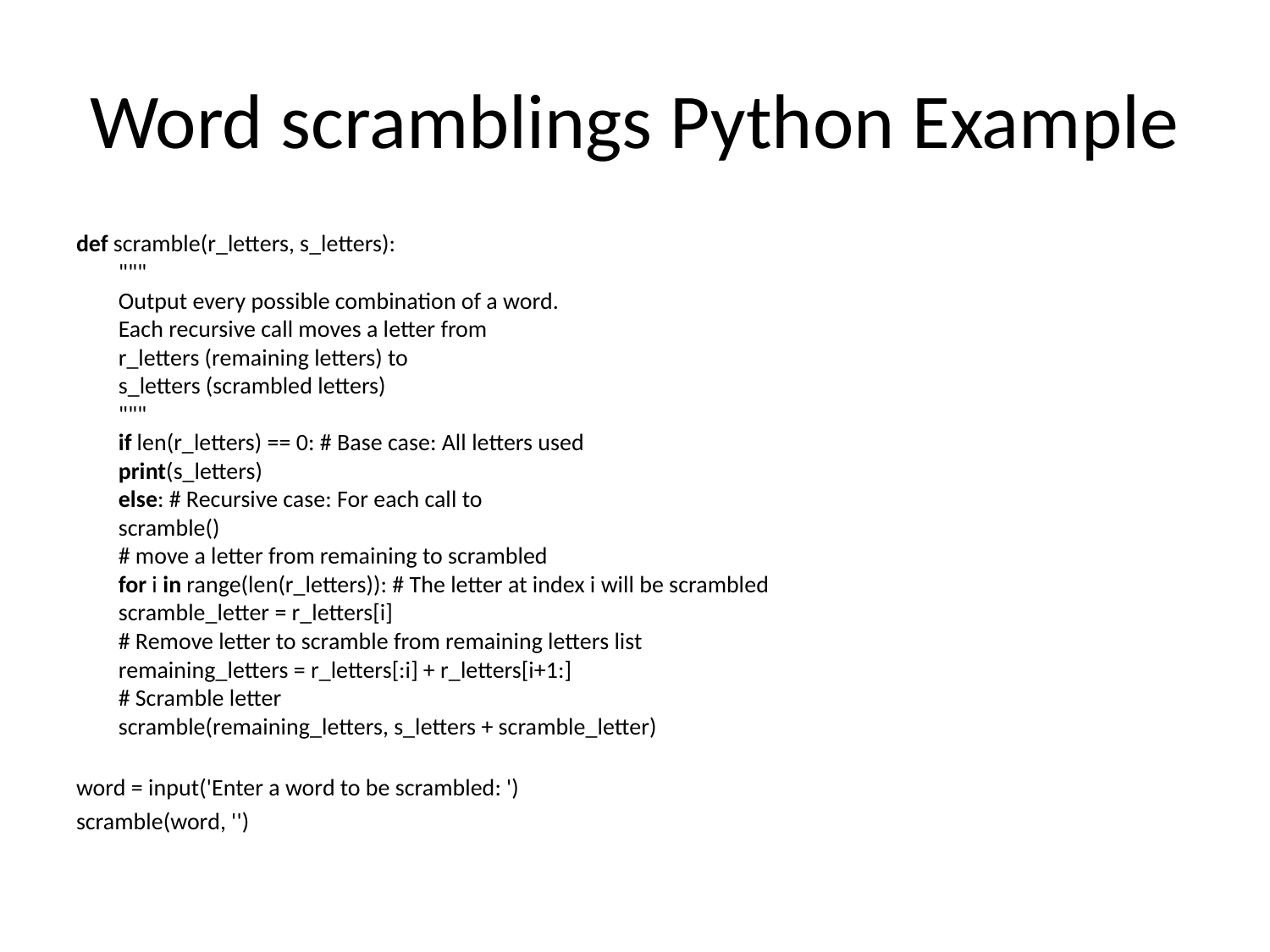

# Word scramblings Python Example
def scramble(r_letters, s_letters):
"""
Output every possible combination of a word.
Each recursive call moves a letter from
r_letters (remaining letters) to
s_letters (scrambled letters)
"""
if len(r_letters) == 0: # Base case: All letters used
	print(s_letters)
else: # Recursive case: For each call to
	scramble()
# move a letter from remaining to scrambled
for i in range(len(r_letters)): # The letter at index i will be scrambled
	scramble_letter = r_letters[i]
	# Remove letter to scramble from remaining letters list
	remaining_letters = r_letters[:i] + r_letters[i+1:]
	# Scramble letter
	scramble(remaining_letters, s_letters + scramble_letter)
word = input('Enter a word to be scrambled: ')
scramble(word, '')